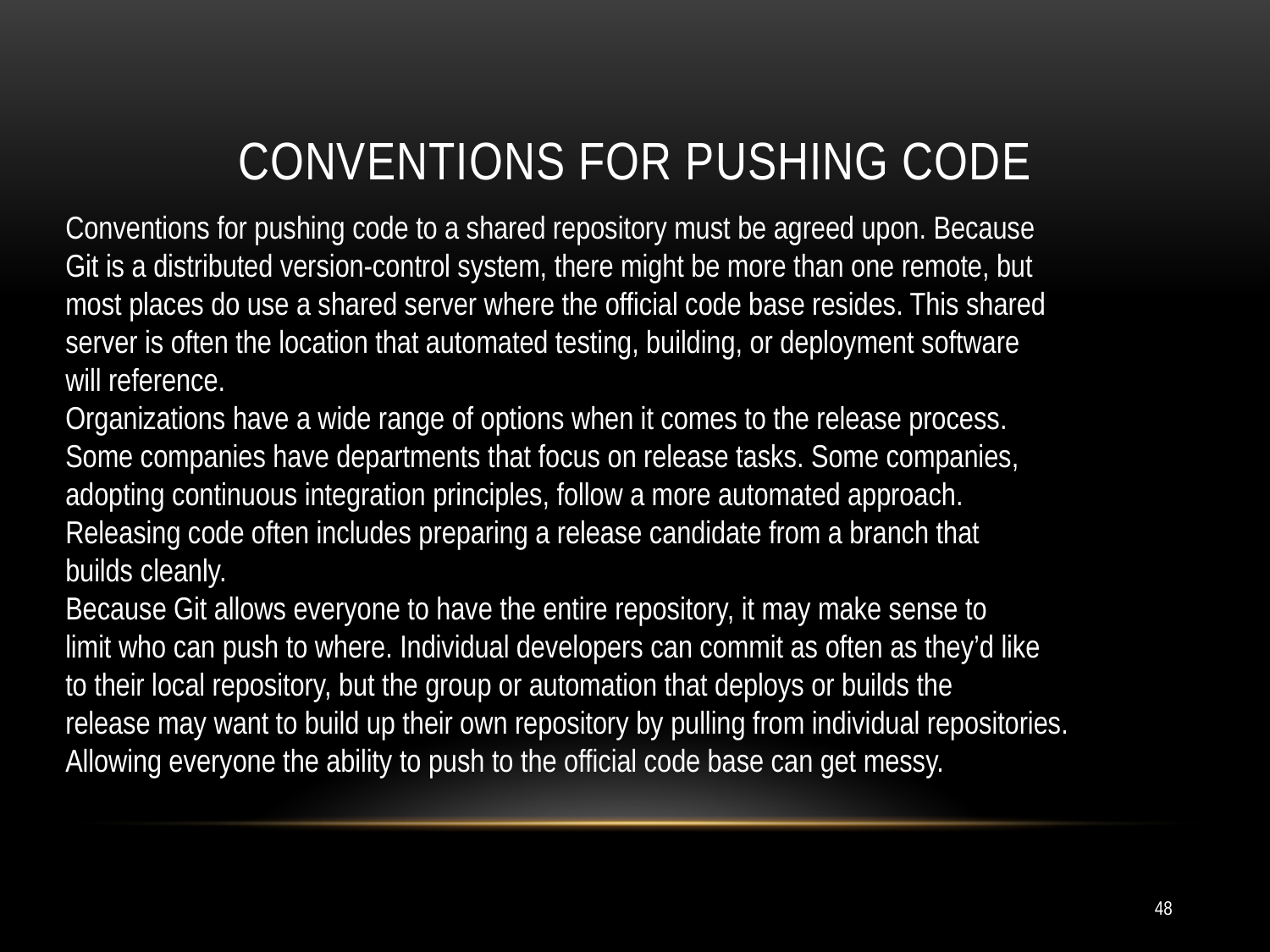

# Conventions for pushing code
Conventions for pushing code to a shared repository must be agreed upon. Because
Git is a distributed version-control system, there might be more than one remote, but
most places do use a shared server where the official code base resides. This shared
server is often the location that automated testing, building, or deployment software
will reference.
Organizations have a wide range of options when it comes to the release process.
Some companies have departments that focus on release tasks. Some companies,
adopting continuous integration principles, follow a more automated approach.
Releasing code often includes preparing a release candidate from a branch that
builds cleanly.
Because Git allows everyone to have the entire repository, it may make sense to
limit who can push to where. Individual developers can commit as often as they’d like
to their local repository, but the group or automation that deploys or builds the
release may want to build up their own repository by pulling from individual repositories.
Allowing everyone the ability to push to the official code base can get messy.
48